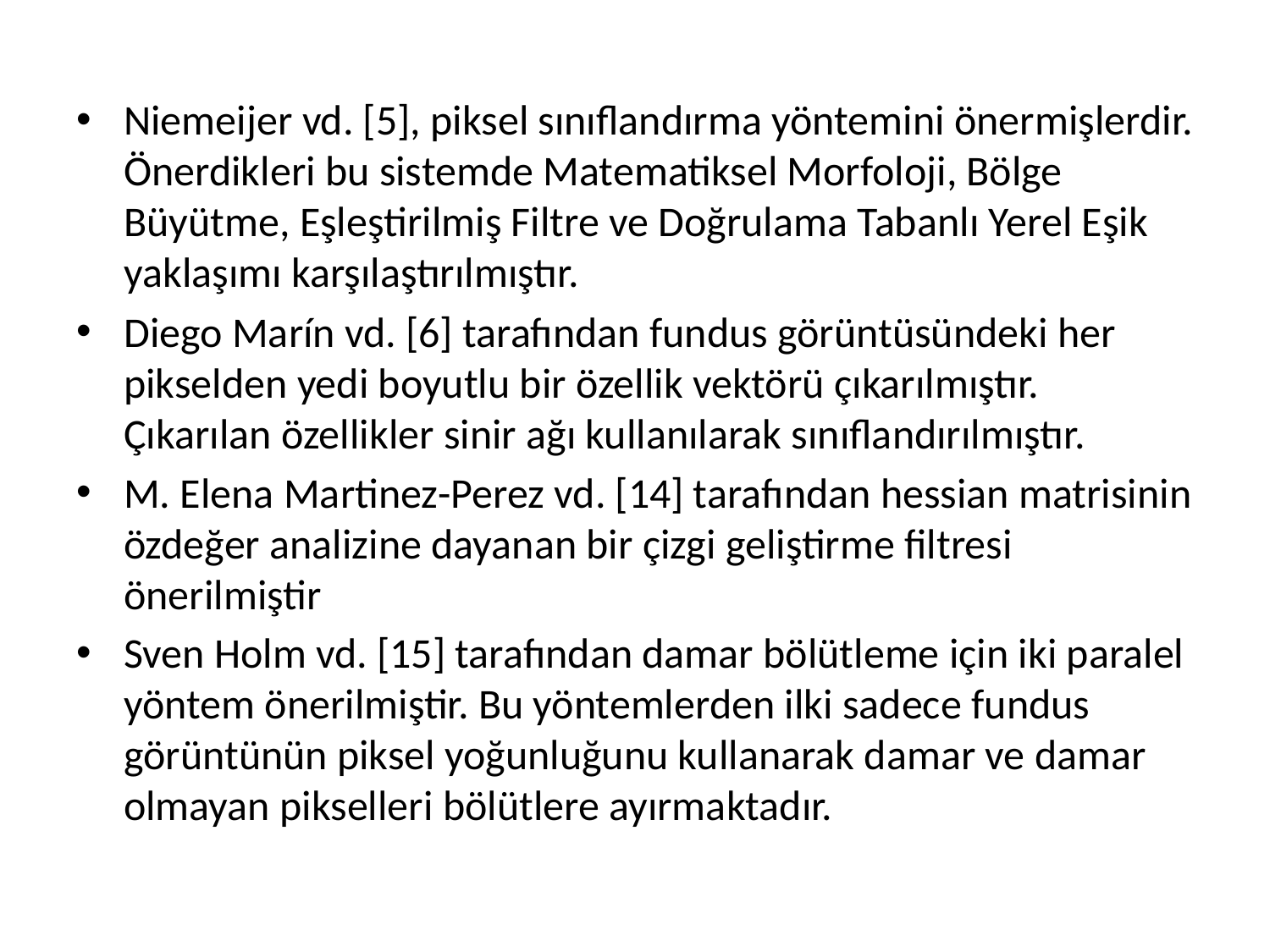

Niemeijer vd. [5], piksel sınıflandırma yöntemini önermişlerdir. Önerdikleri bu sistemde Matematiksel Morfoloji, Bölge Büyütme, Eşleştirilmiş Filtre ve Doğrulama Tabanlı Yerel Eşik yaklaşımı karşılaştırılmıştır.
Diego Marín vd. [6] tarafından fundus görüntüsündeki her pikselden yedi boyutlu bir özellik vektörü çıkarılmıştır. Çıkarılan özellikler sinir ağı kullanılarak sınıflandırılmıştır.
M. Elena Martinez-Perez vd. [14] tarafından hessian matrisinin özdeğer analizine dayanan bir çizgi geliştirme filtresi önerilmiştir
Sven Holm vd. [15] tarafından damar bölütleme için iki paralel yöntem önerilmiştir. Bu yöntemlerden ilki sadece fundus görüntünün piksel yoğunluğunu kullanarak damar ve damar olmayan pikselleri bölütlere ayırmaktadır.